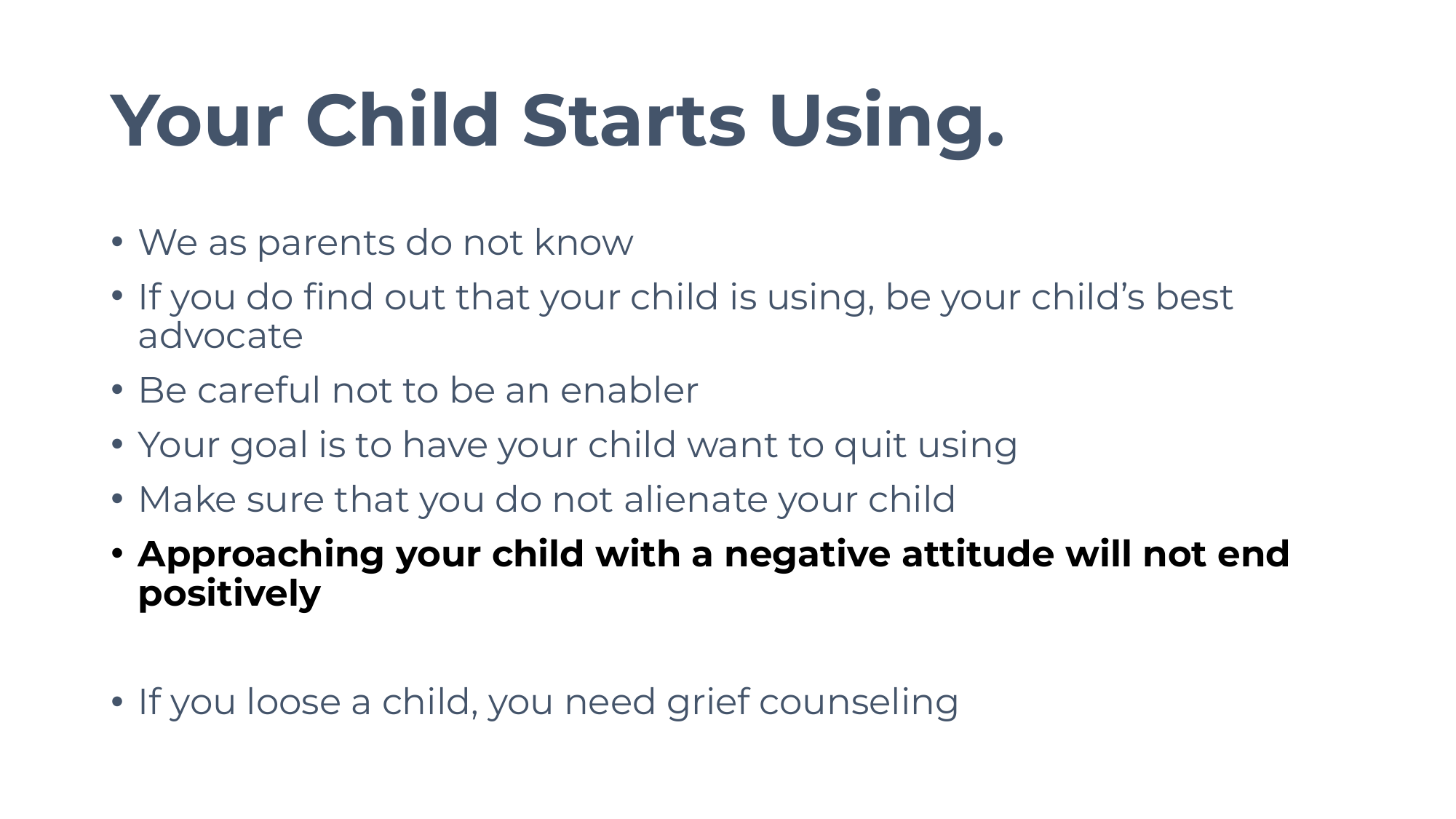

# Your Child Starts Using.
We as parents do not know
If you do find out that your child is using, be your child’s best advocate
Be careful not to be an enabler
Your goal is to have your child want to quit using
Make sure that you do not alienate your child
Approaching your child with a negative attitude will not end positively

If you loose a child, you need grief counseling